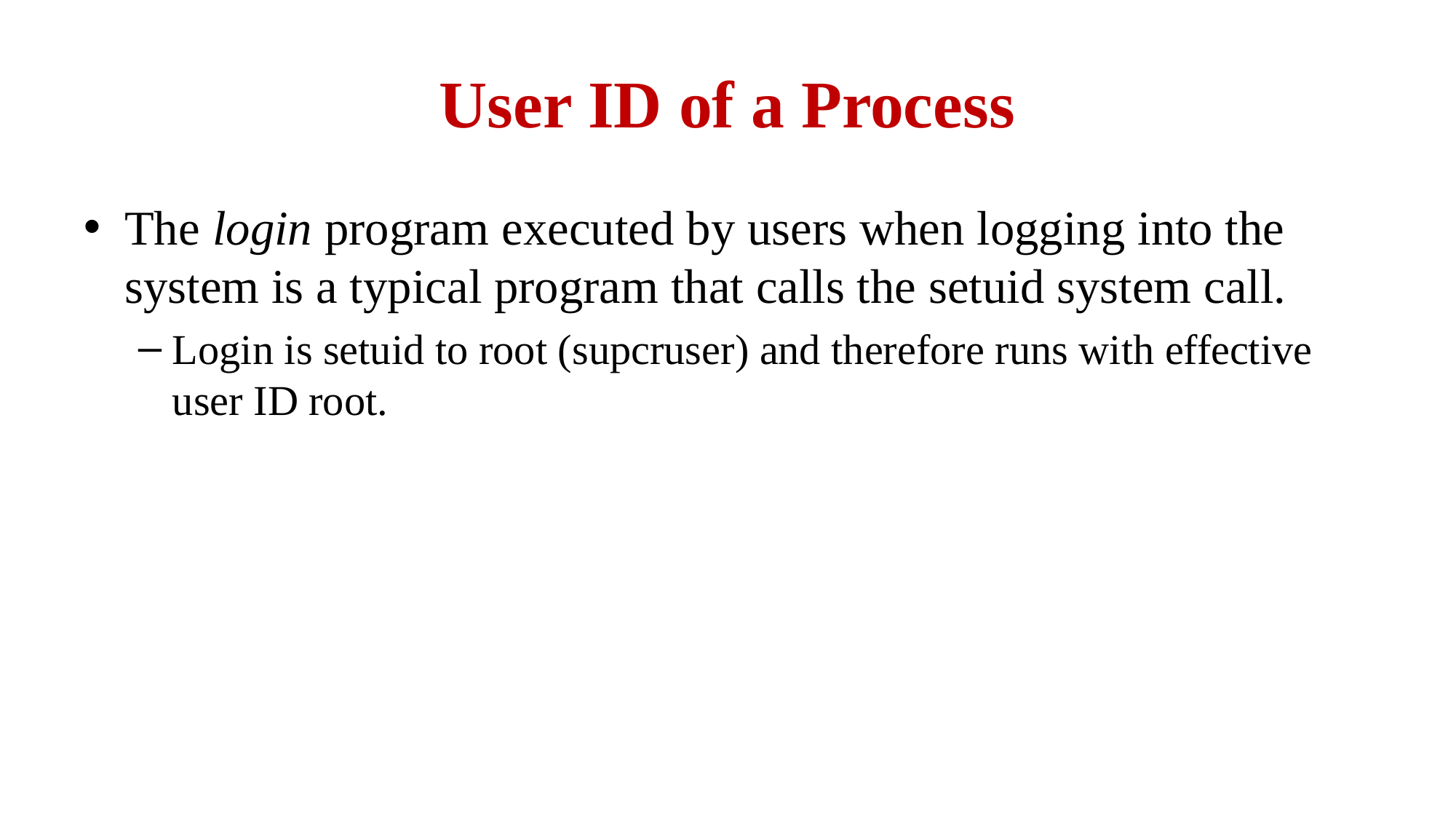

# User ID of a Process
The login program executed by users when logging into the system is a typical program that calls the setuid system call.
Login is setuid to root (supcruser) and therefore runs with effective user ID root.